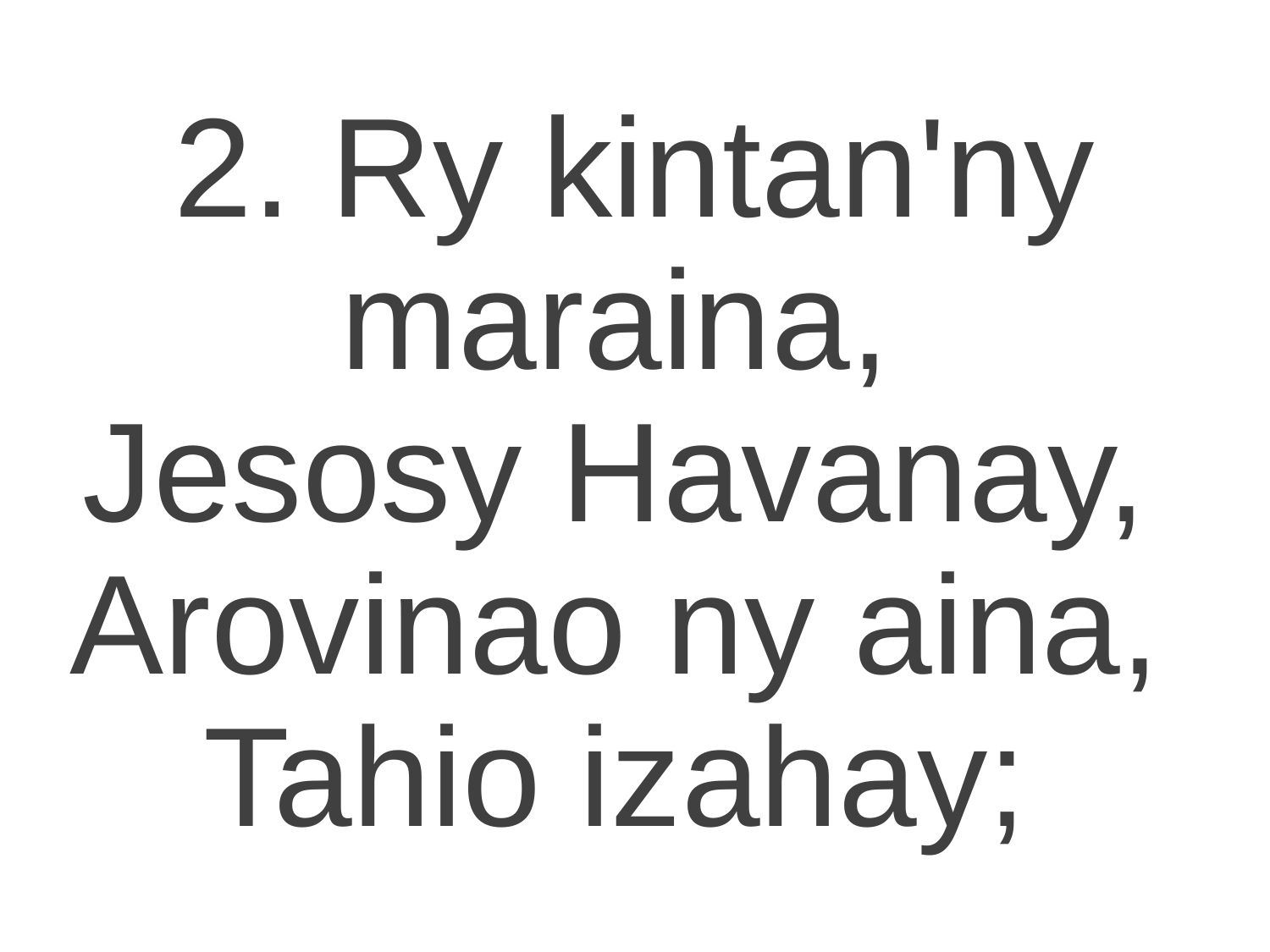

2. Ry kintan'ny maraina,
Jesosy Havanay,
Arovinao ny aina,
Tahio izahay;